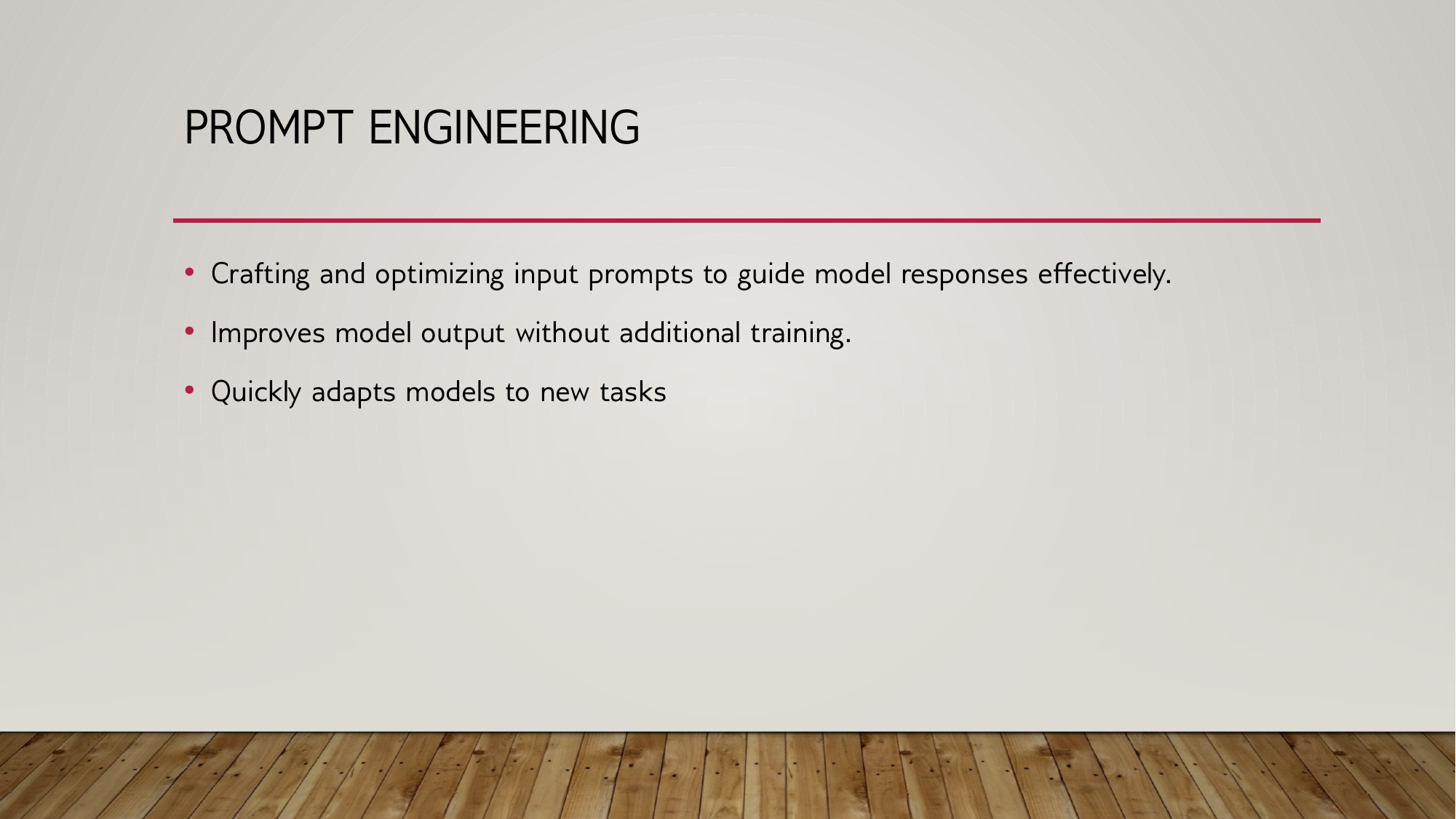

# Prompt Engineering
Crafting and optimizing input prompts to guide model responses effectively.​
Improves model output without additional training.
Quickly adapts models to new tasks